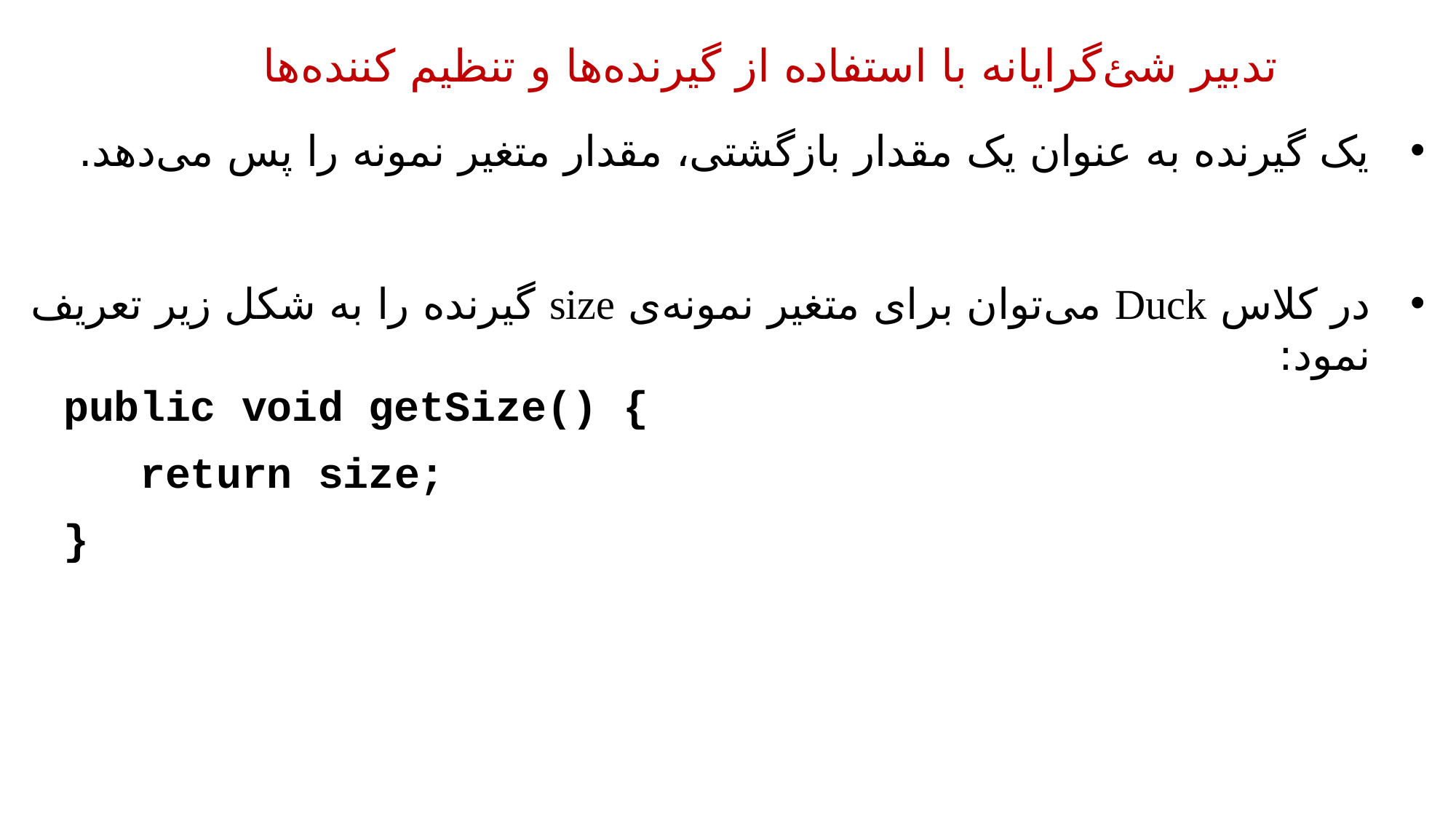

تدبیر شئ‌گرایانه با استفاده از گیرنده‌ها و تنظیم کننده‌ها
یک گیرنده به عنوان یک مقدار بازگشتی، مقدار متغیر نمونه را پس می‌دهد.

در کلاس Duck می‌توان برای متغیر نمونه‌ی size گیرنده را به شکل زیر تعریف نمود:

public void getSize() {
   return size;
}